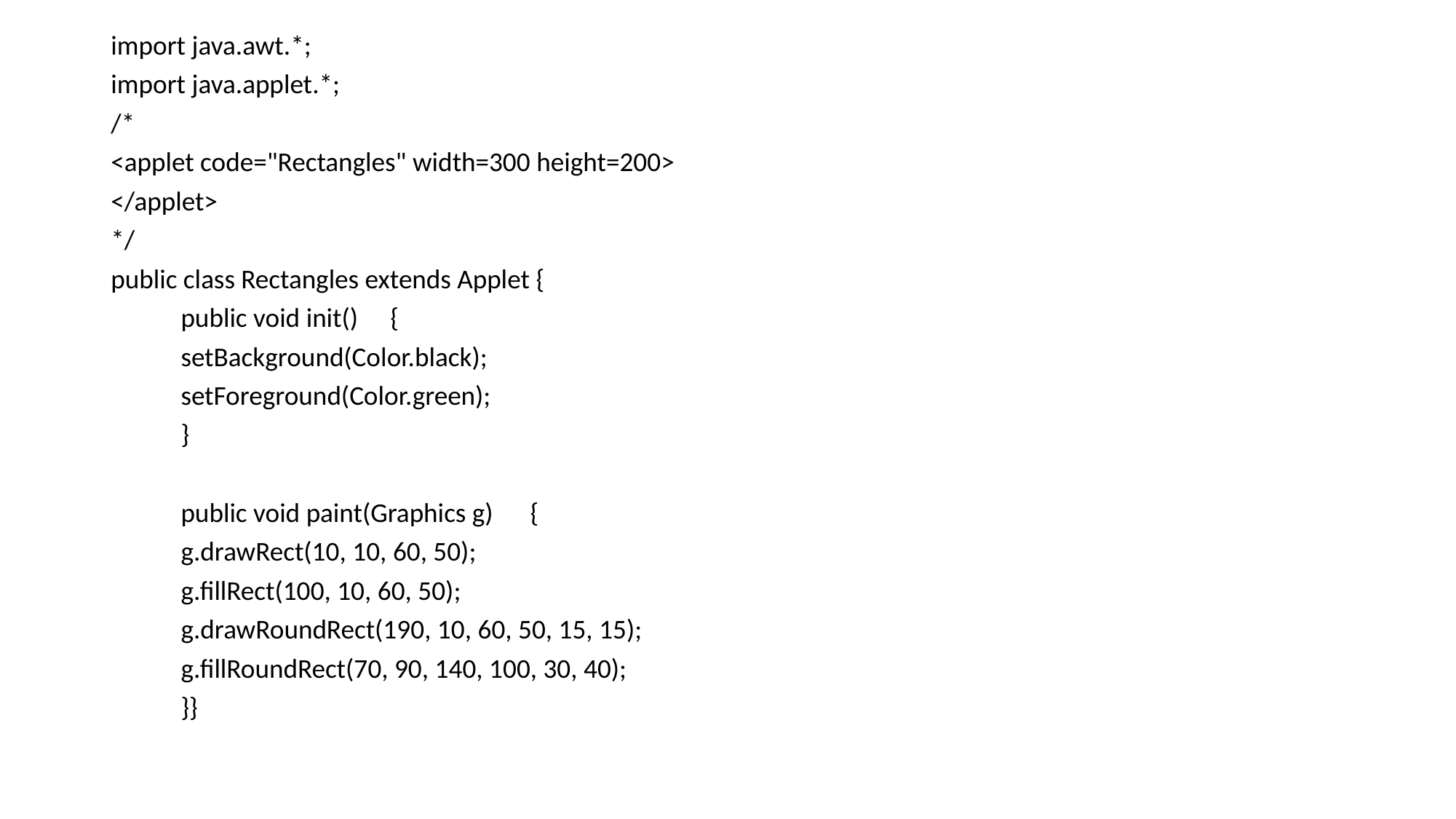

import java.awt.*;
import java.applet.*;
/*
<applet code="Rectangles" width=300 height=200>
</applet>
*/
public class Rectangles extends Applet {
	public void init()	{
		setBackground(Color.black);
		setForeground(Color.green);
	}

	public void paint(Graphics g) 	{
		g.drawRect(10, 10, 60, 50);
		g.fillRect(100, 10, 60, 50);
		g.drawRoundRect(190, 10, 60, 50, 15, 15);
		g.fillRoundRect(70, 90, 140, 100, 30, 40);
	}}